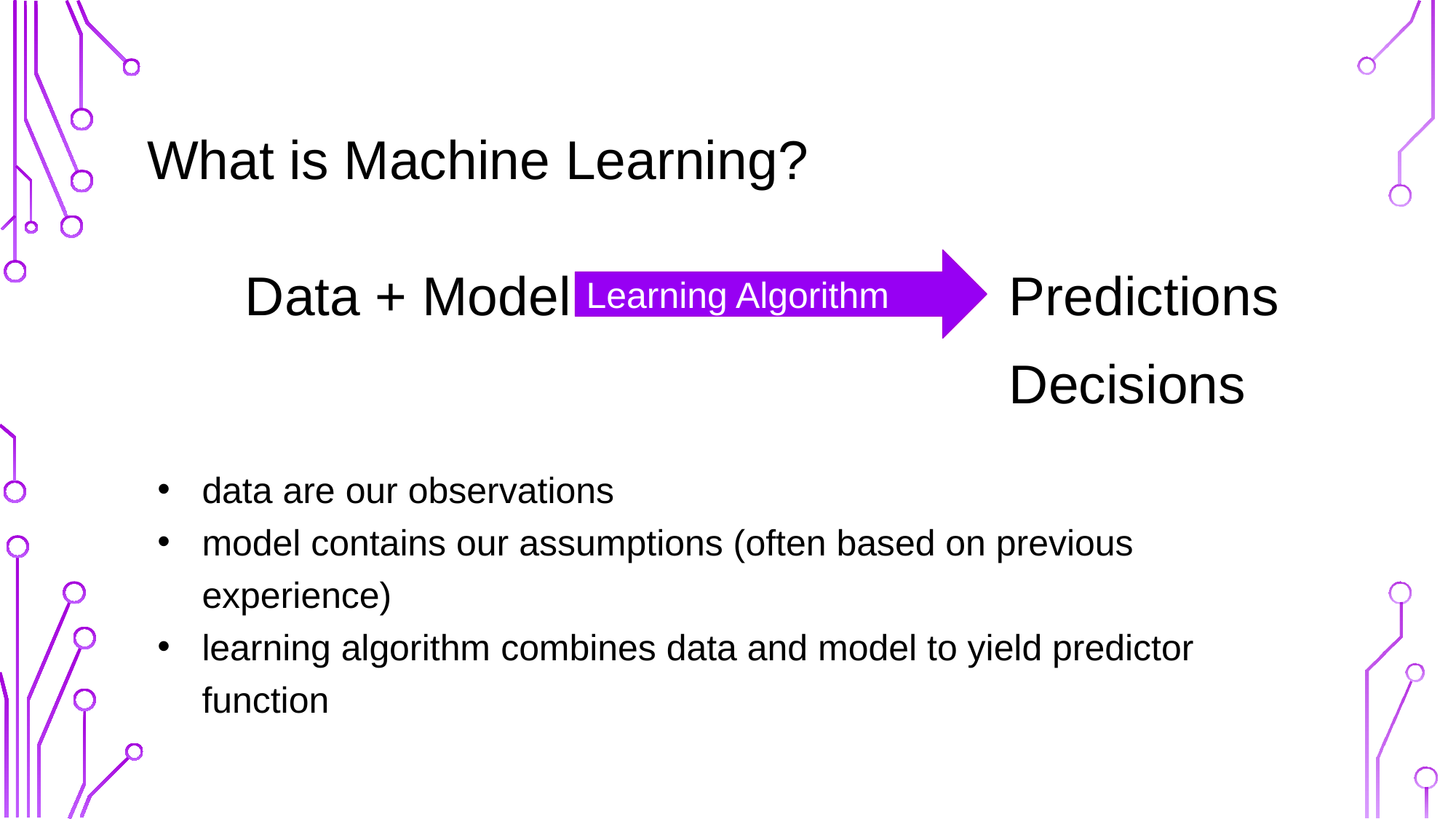

# What is Machine Learning?
Learning Algorithm
Data + Model
Predictions
Decisions
data are our observations
model contains our assumptions (often based on previous experience)
learning algorithm combines data and model to yield predictor function